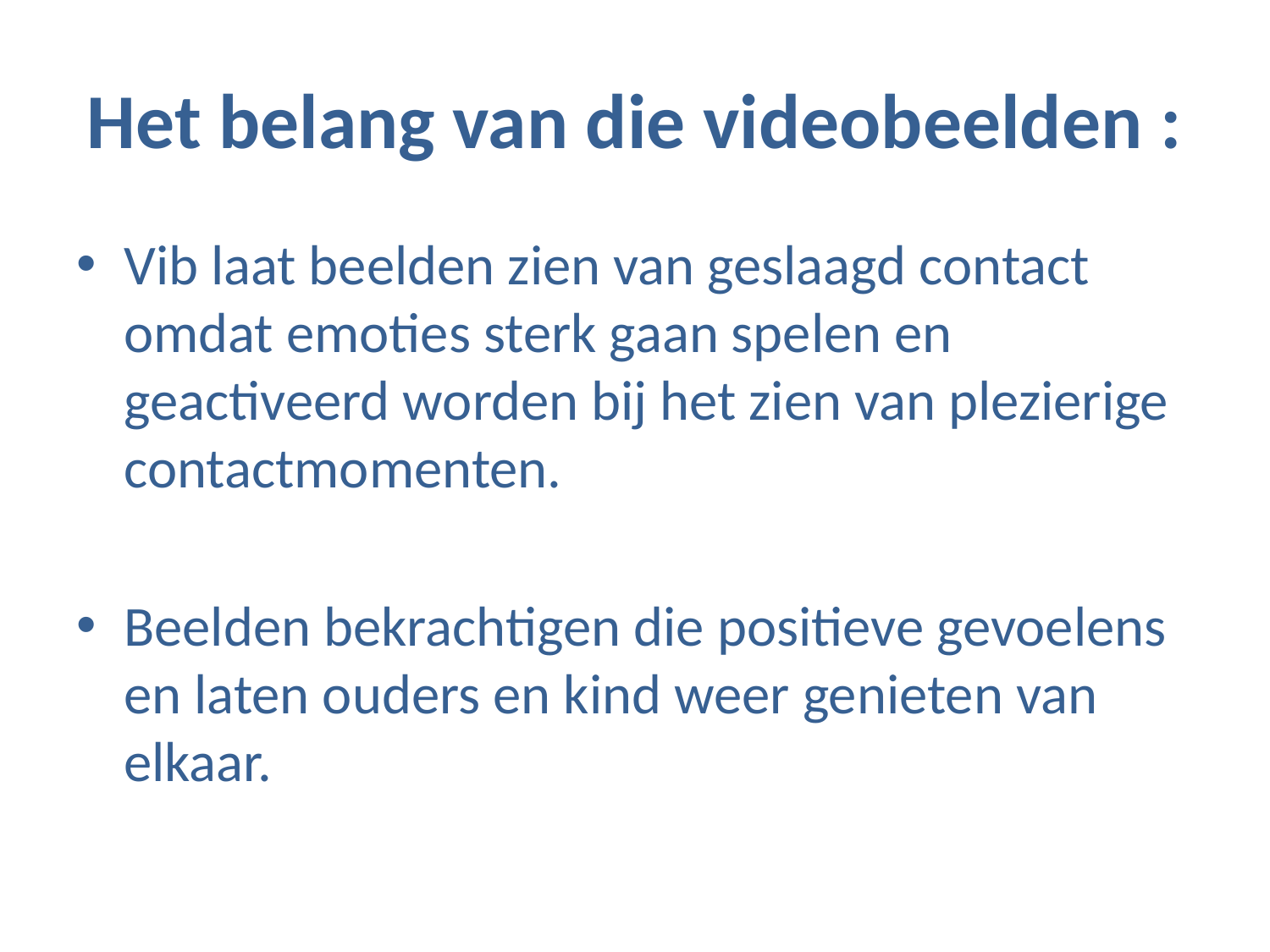

# Het belang van die videobeelden :
Vib laat beelden zien van geslaagd contact omdat emoties sterk gaan spelen en geactiveerd worden bij het zien van plezierige contactmomenten.

Beelden bekrachtigen die positieve gevoelens en laten ouders en kind weer genieten van elkaar.